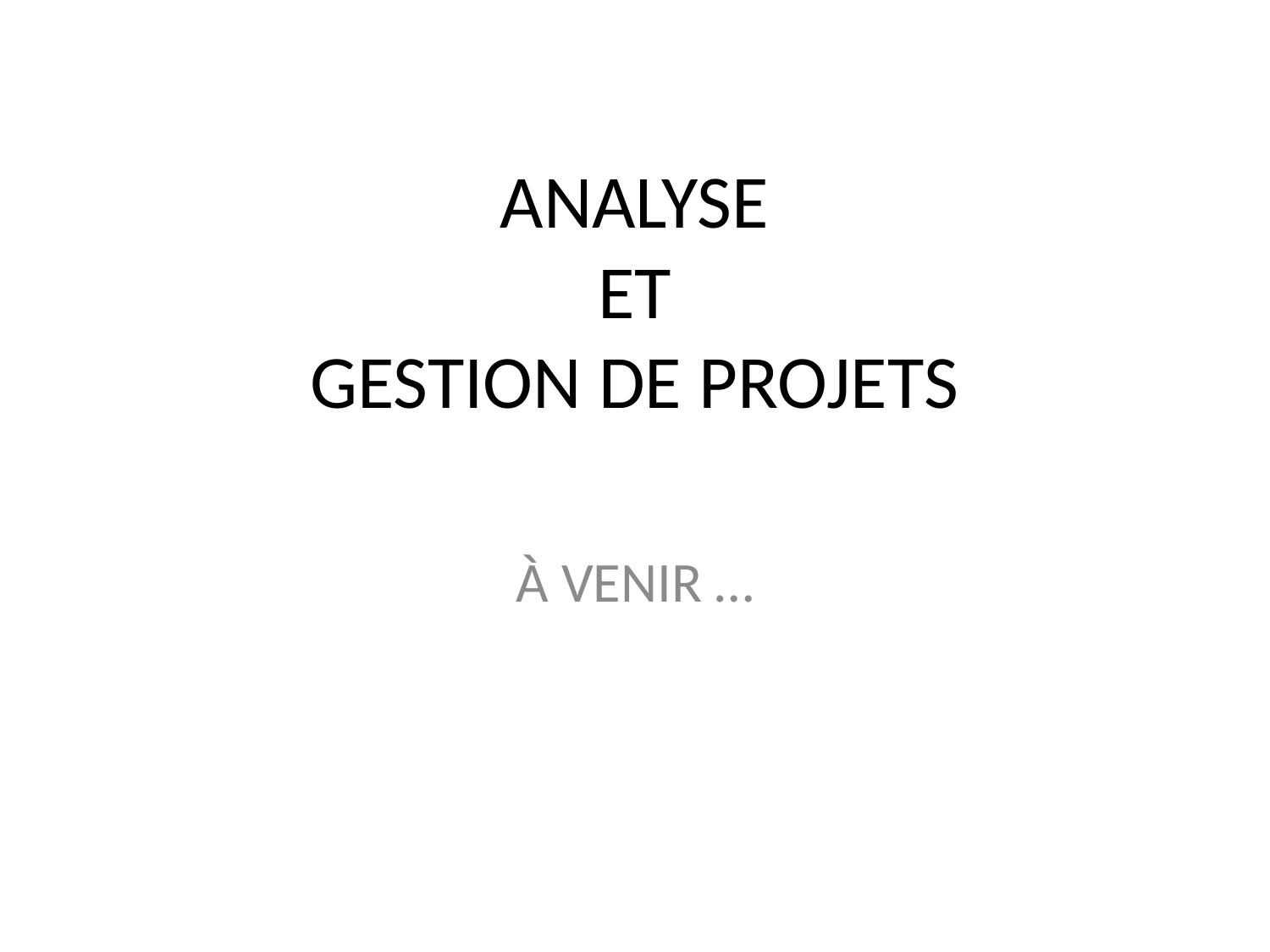

# ANALYSE ET GESTION DE PROJETS
À VENIR …